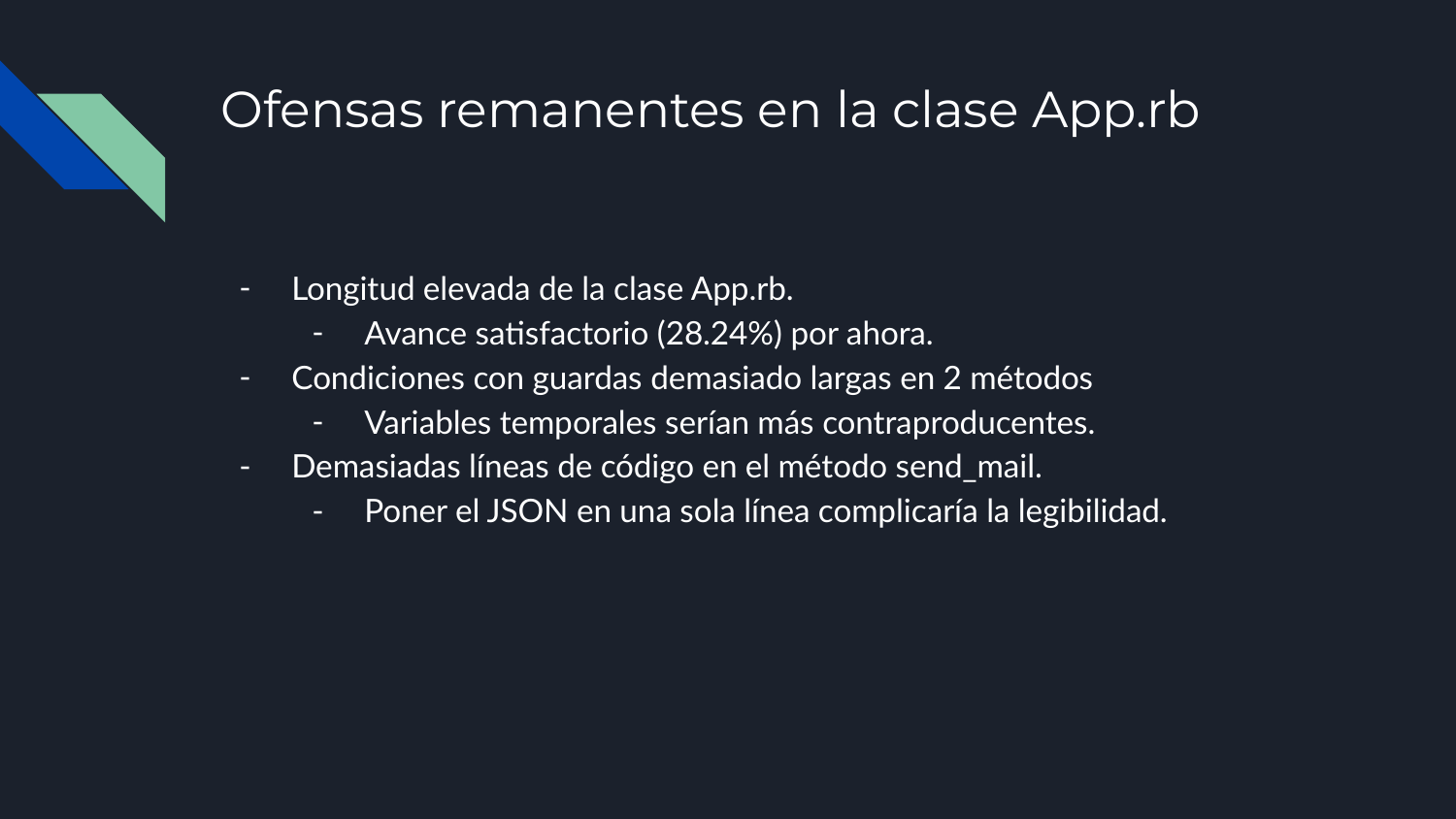

# Ofensas remanentes en la clase App.rb
Longitud elevada de la clase App.rb.
Avance satisfactorio (28.24%) por ahora.
Condiciones con guardas demasiado largas en 2 métodos
Variables temporales serían más contraproducentes.
Demasiadas líneas de código en el método send_mail.
Poner el JSON en una sola línea complicaría la legibilidad.